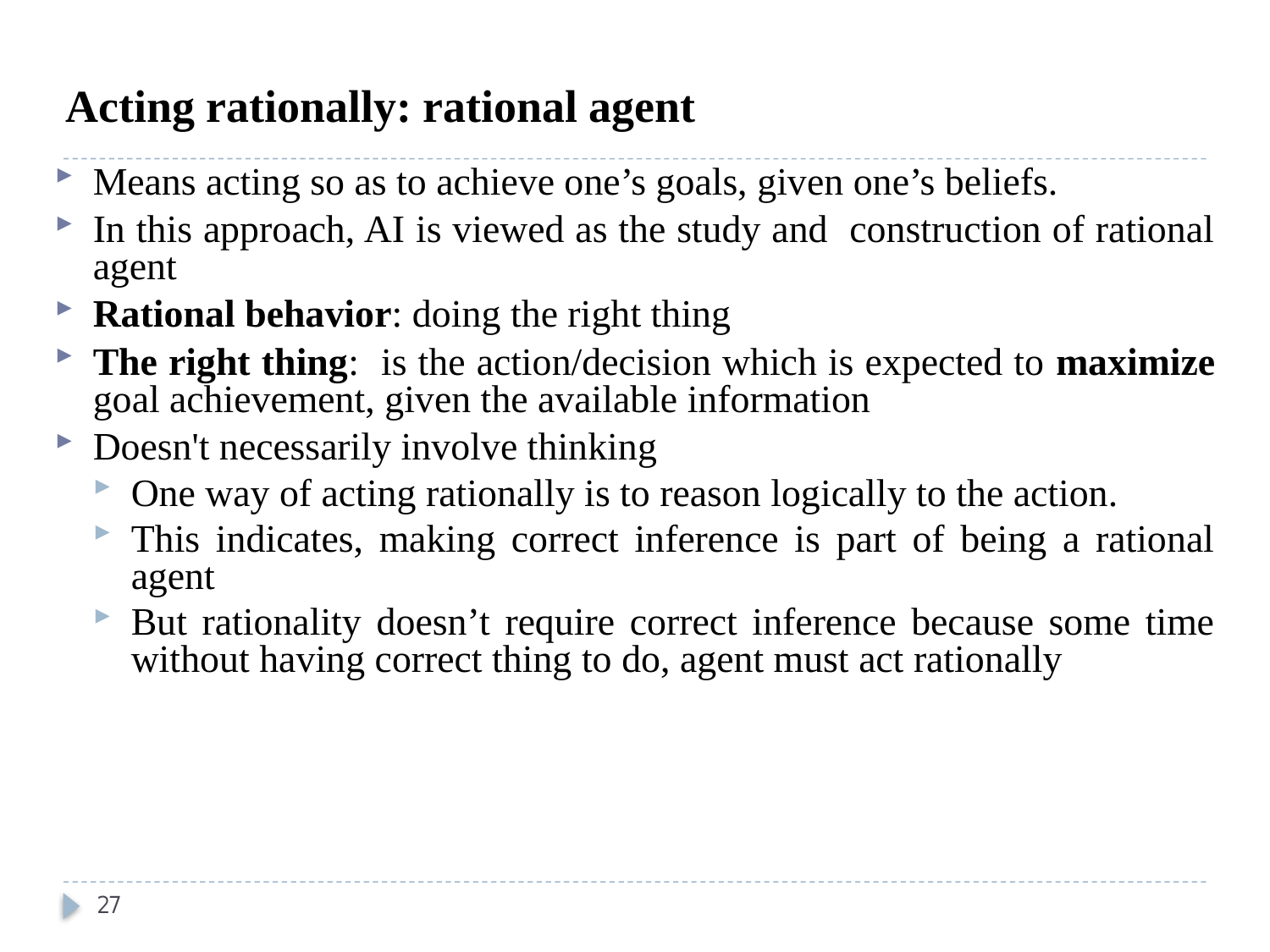

# Acting rationally: rational agent
Means acting so as to achieve one’s goals, given one’s beliefs.
In this approach, AI is viewed as the study and  construction of rational agent
Rational behavior: doing the right thing
The right thing:  is the action/decision which is expected to maximize goal achievement, given the available information
Doesn't necessarily involve thinking
One way of acting rationally is to reason logically to the action.
This indicates, making correct inference is part of being a rational agent
But rationality doesn’t require correct inference because some time without having correct thing to do, agent must act rationally
27